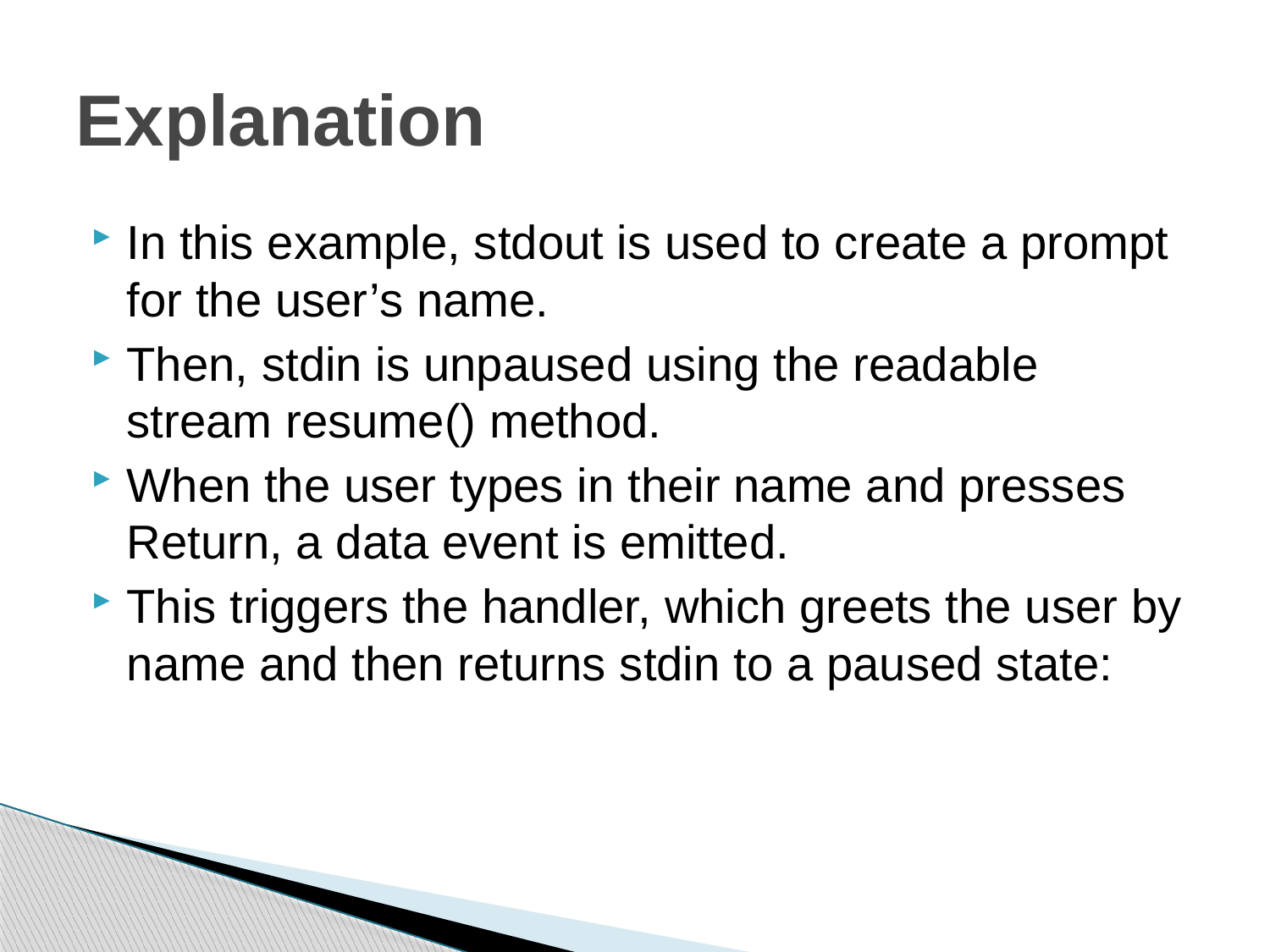

# Explanation
In this example, stdout is used to create a prompt for the user’s name.
Then, stdin is unpaused using the readable stream resume() method.
When the user types in their name and presses Return, a data event is emitted.
This triggers the handler, which greets the user by name and then returns stdin to a paused state: